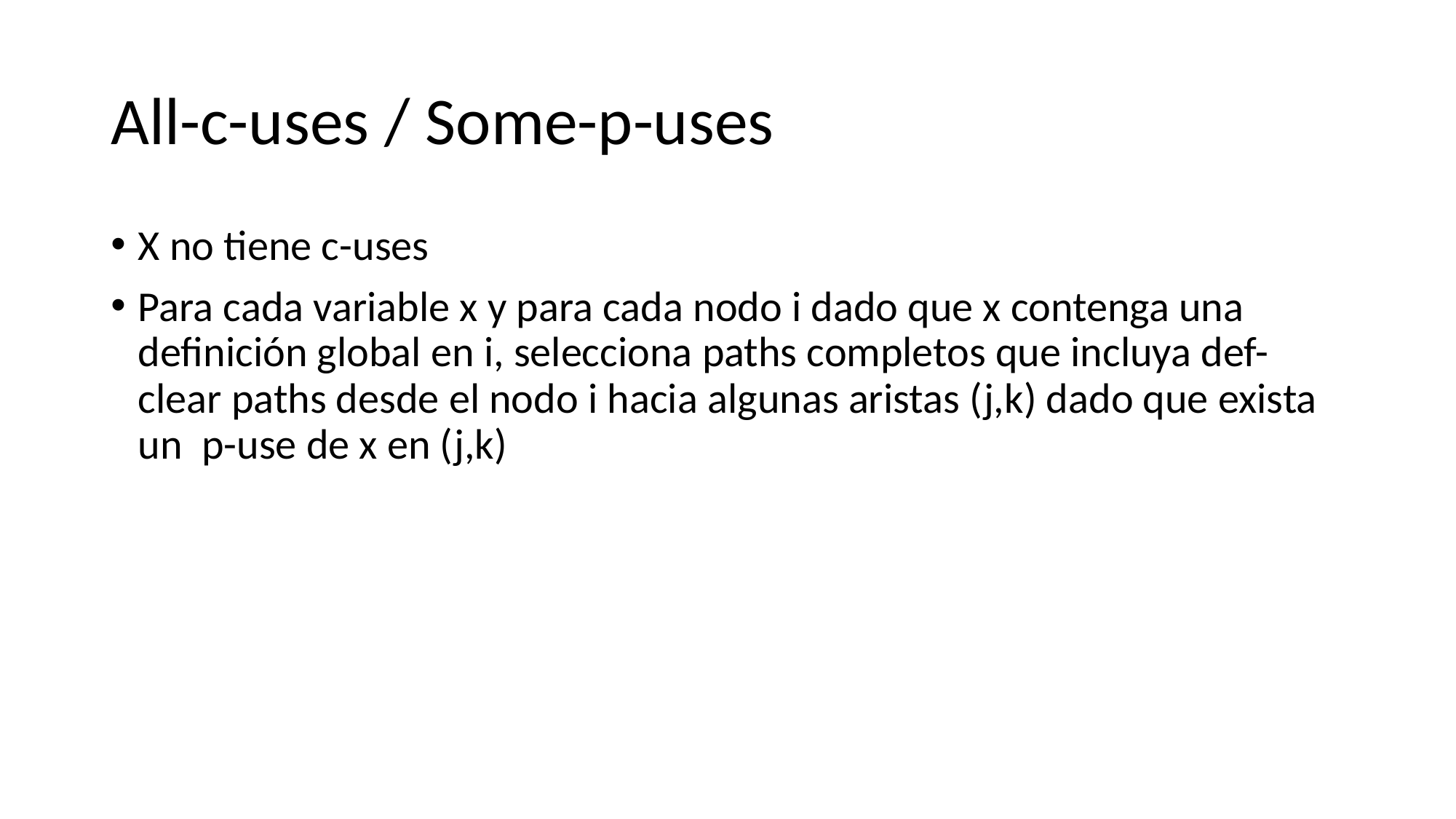

# All-c-uses / Some-p-uses
X no tiene c-uses
Para cada variable x y para cada nodo i dado que x contenga una definición global en i, selecciona paths completos que incluya def-clear paths desde el nodo i hacia algunas aristas (j,k) dado que exista un  p-use de x en (j,k)